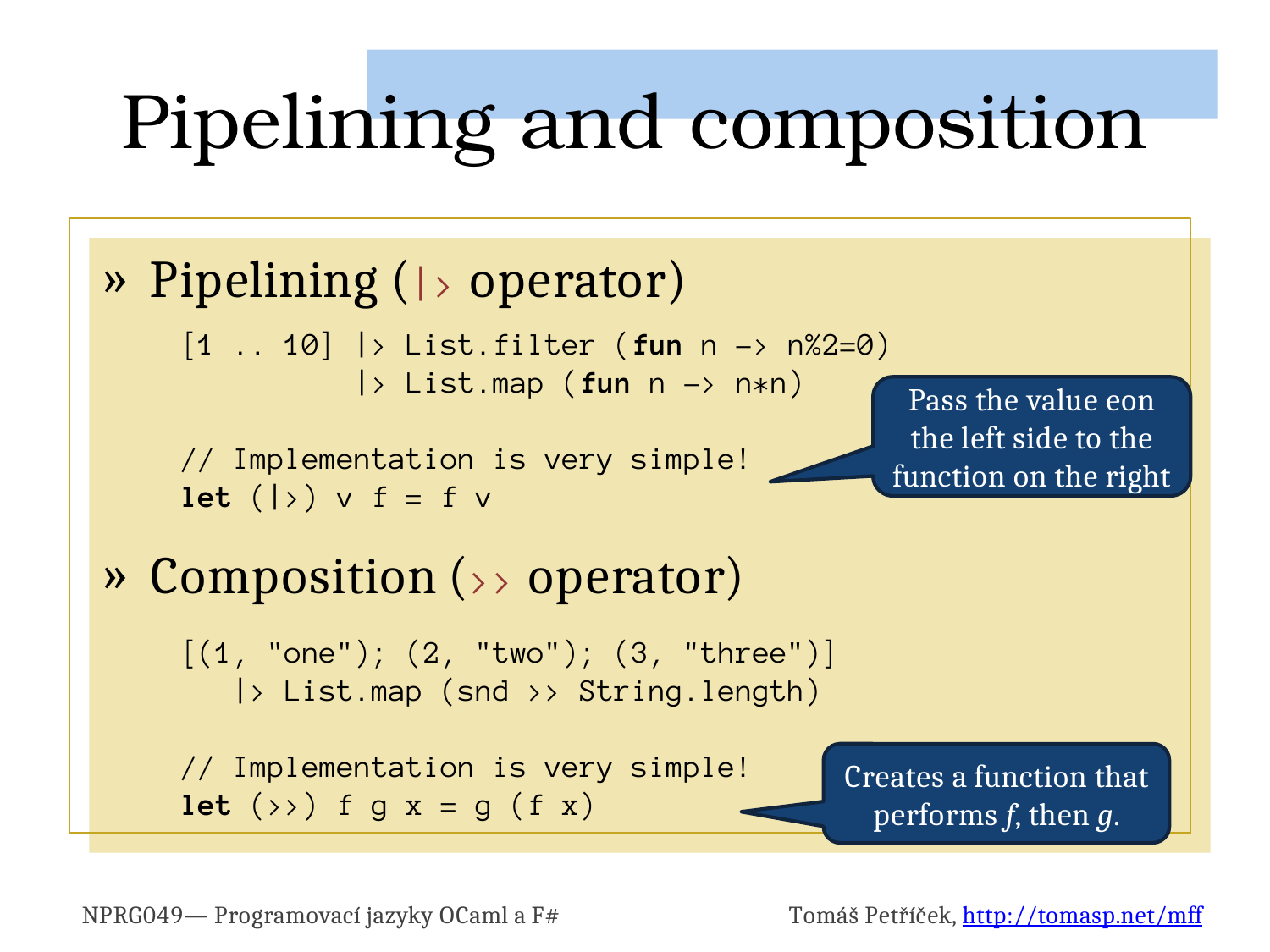

# Pipelining and composition
Pipelining (|> operator)

Composition (>> operator)

[1 .. 10] |> List.filter (fun n -> n%2=0)
          |> List.map (fun n -> n*n)

// Implementation is very simple!
let (|>) v f = f v
Pass the value eon the left side to the function on the right
[(1, "one"); (2, "two"); (3, "three")]
   |> List.map (snd >> String.length)

// Implementation is very simple!
let (>>) f g x = g (f x)
Creates a function that performs f, then g.